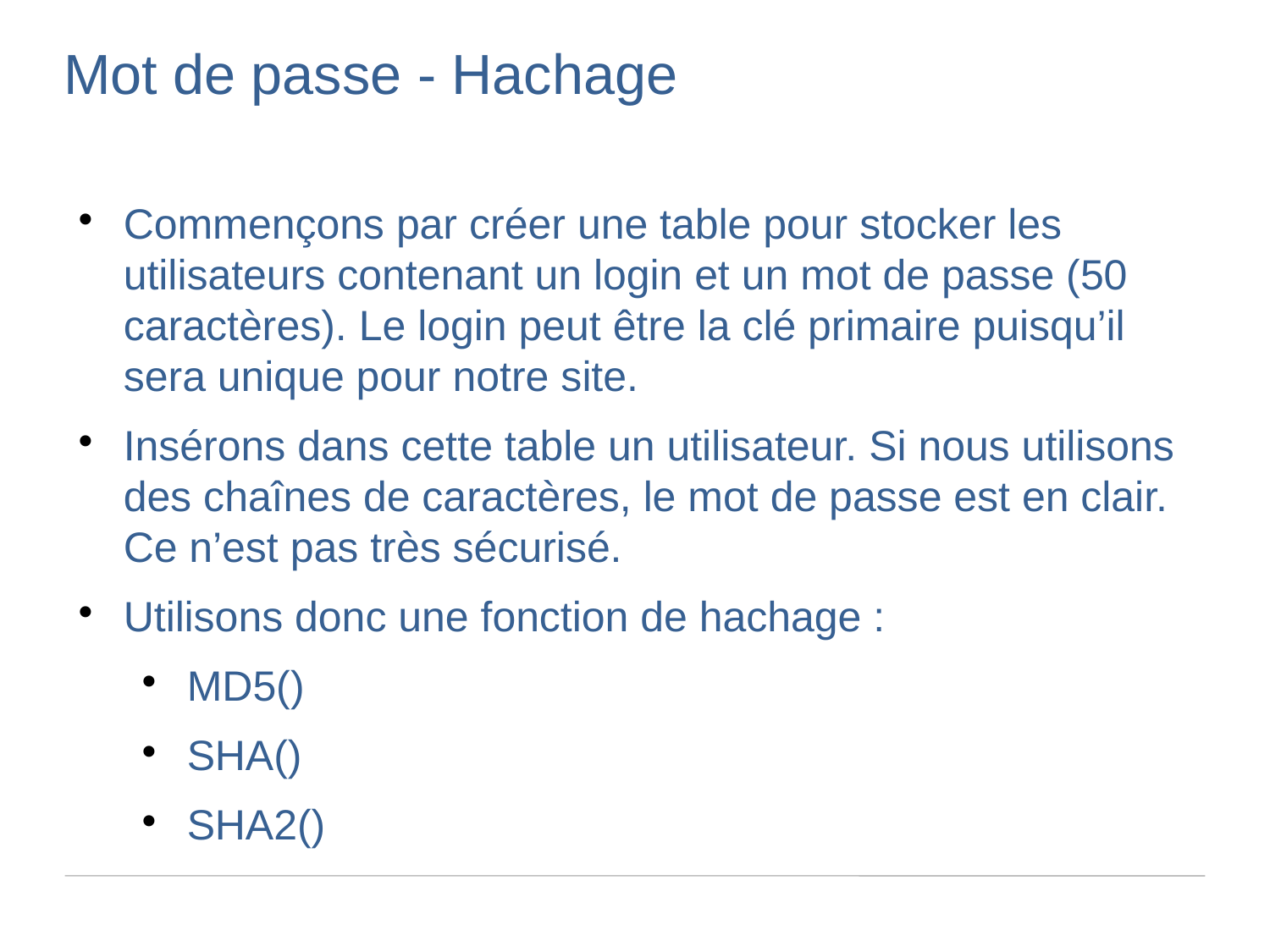

Mot de passe - Hachage
Commençons par créer une table pour stocker les utilisateurs contenant un login et un mot de passe (50 caractères). Le login peut être la clé primaire puisqu’il sera unique pour notre site.
Insérons dans cette table un utilisateur. Si nous utilisons des chaînes de caractères, le mot de passe est en clair. Ce n’est pas très sécurisé.
Utilisons donc une fonction de hachage :
MD5()
SHA()
SHA2()